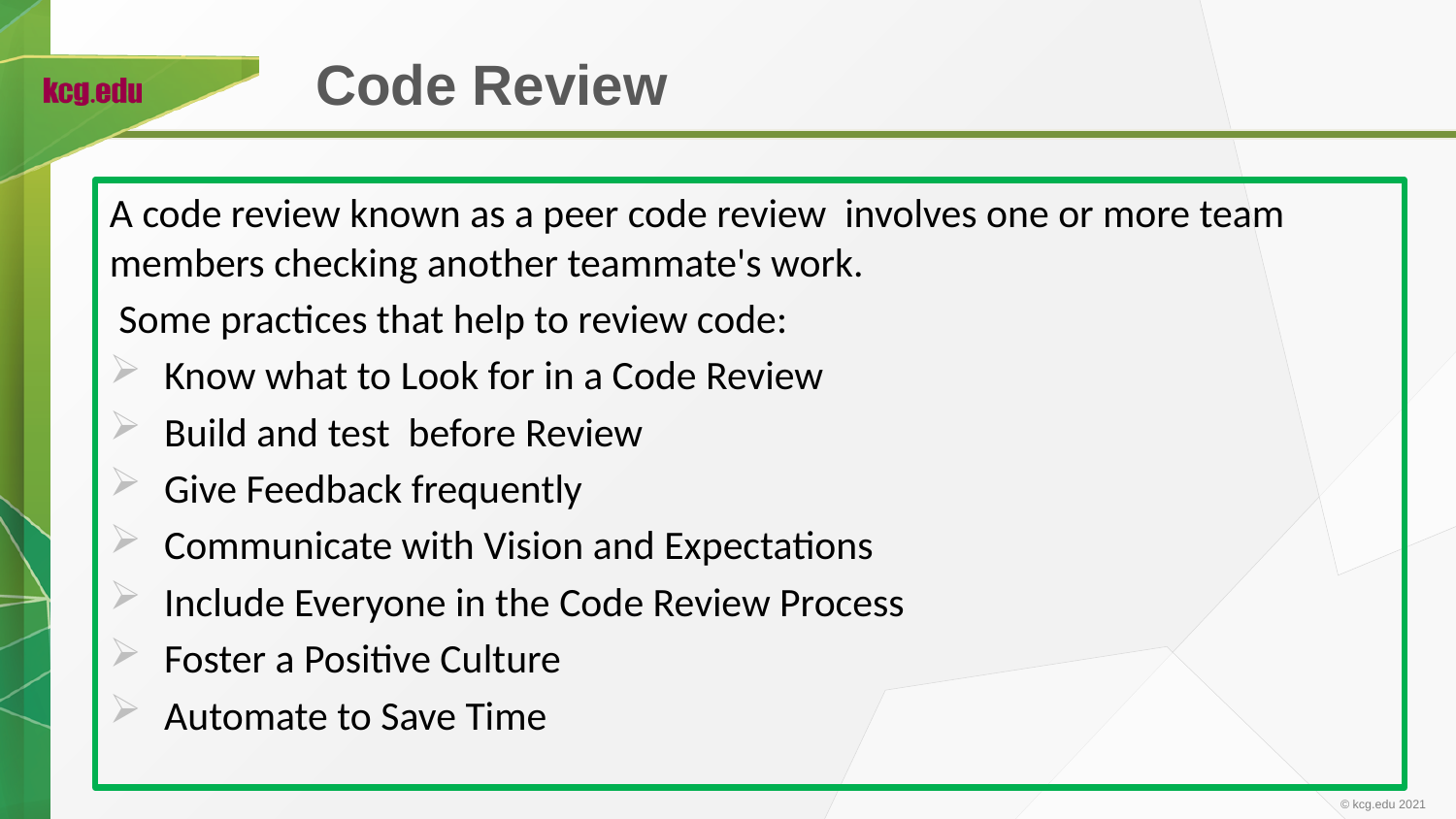

# Code Review
A code review known as a peer code review  involves one or more team members checking another teammate's work.
 Some practices that help to review code:
Know what to Look for in a Code Review
Build and test  before Review
Give Feedback frequently
Communicate with Vision and Expectations
Include Everyone in the Code Review Process
Foster a Positive Culture
Automate to Save Time